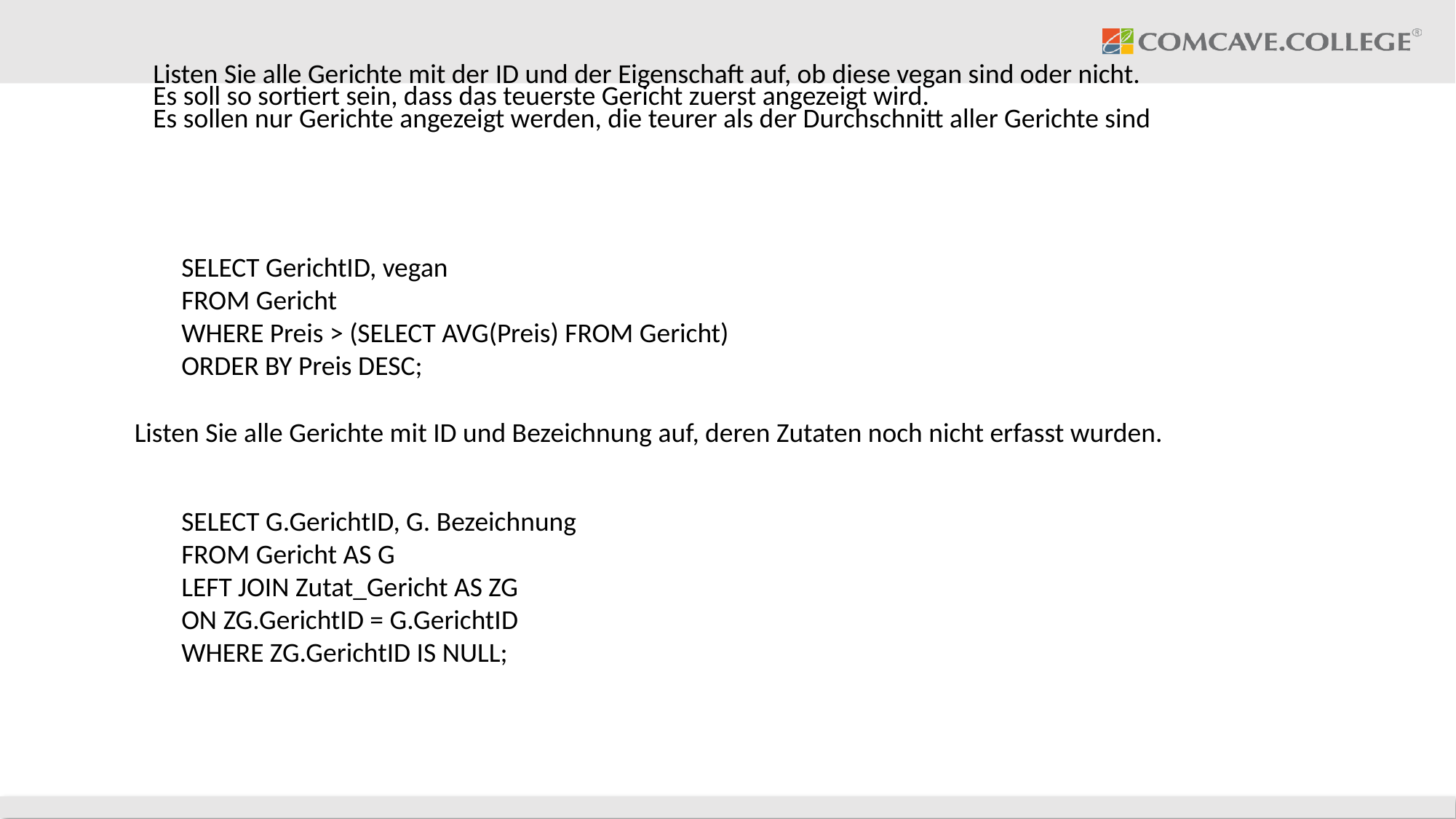

Listen Sie alle Gerichte mit der ID und der Eigenschaft auf, ob diese vegan sind oder nicht. 
Es soll so sortiert sein, dass das teuerste Gericht zuerst angezeigt wird. 
Es sollen nur Gerichte angezeigt werden, die teurer als der Durchschnitt aller Gerichte sind

SELECT GerichtID, vegan
FROM Gericht
WHERE Preis > (SELECT AVG(Preis) FROM Gericht)
ORDER BY Preis DESC;
Listen Sie alle Gerichte mit ID und Bezeichnung auf, deren Zutaten noch nicht erfasst wurden.
SELECT G.GerichtID, G. Bezeichnung
FROM Gericht AS G
LEFT JOIN Zutat_Gericht AS ZG
ON ZG.GerichtID = G.GerichtID
WHERE ZG.GerichtID IS NULL;